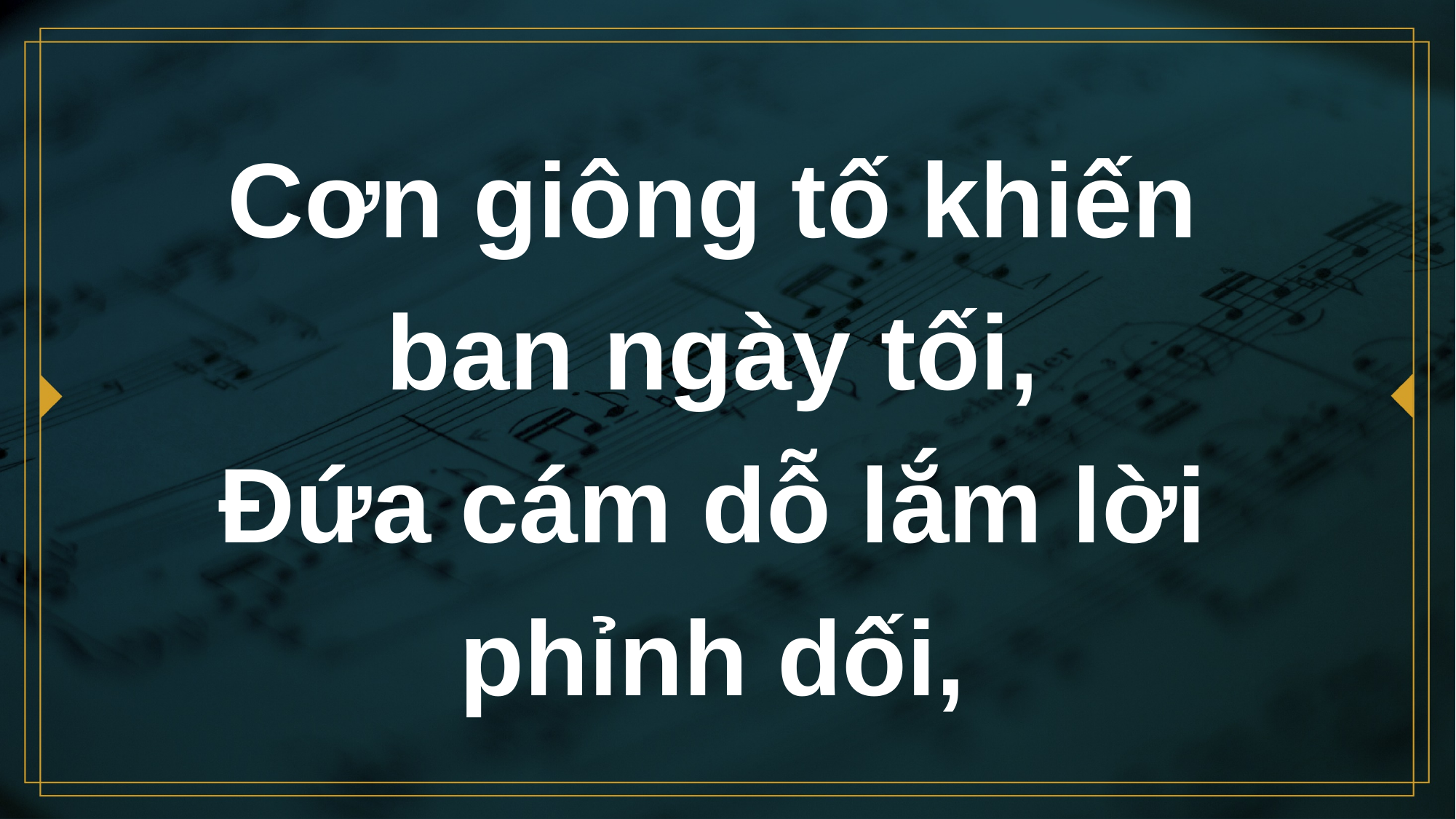

# Cơn giông tố khiến ban ngày tối, Đứa cám dỗ lắm lời phỉnh dối,